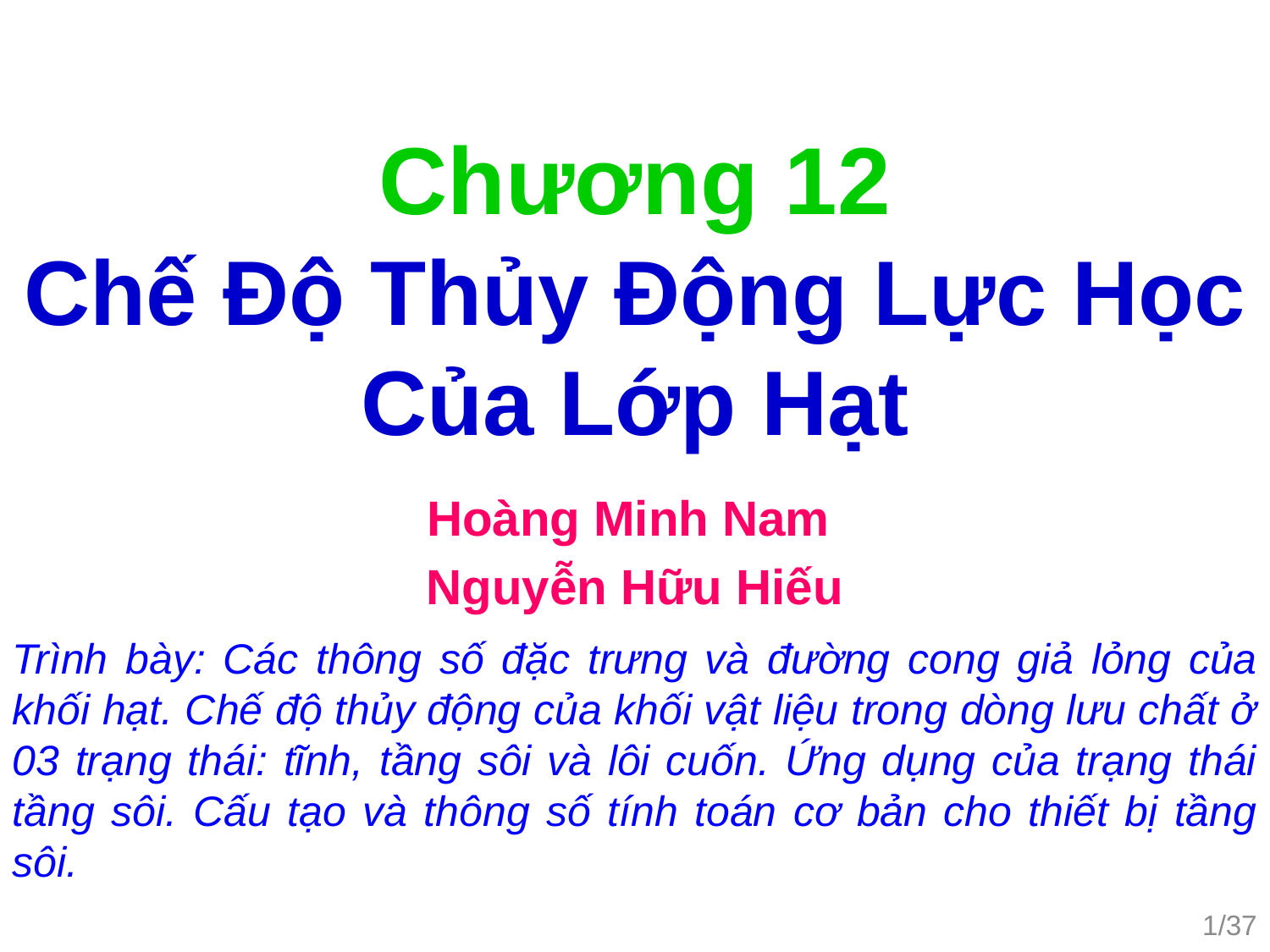

Chương 12
Chế Độ Thủy Động Lực Học Của Lớp Hạt
Hoàng Minh Nam
Nguyễn Hữu Hiếu
Trình bày: Các thông số đặc trưng và đường cong giả lỏng của khối hạt. Chế độ thủy động của khối vật liệu trong dòng lưu chất ở 03 trạng thái: tĩnh, tầng sôi và lôi cuốn. Ứng dụng của trạng thái tầng sôi. Cấu tạo và thông số tính toán cơ bản cho thiết bị tầng sôi.
1/37